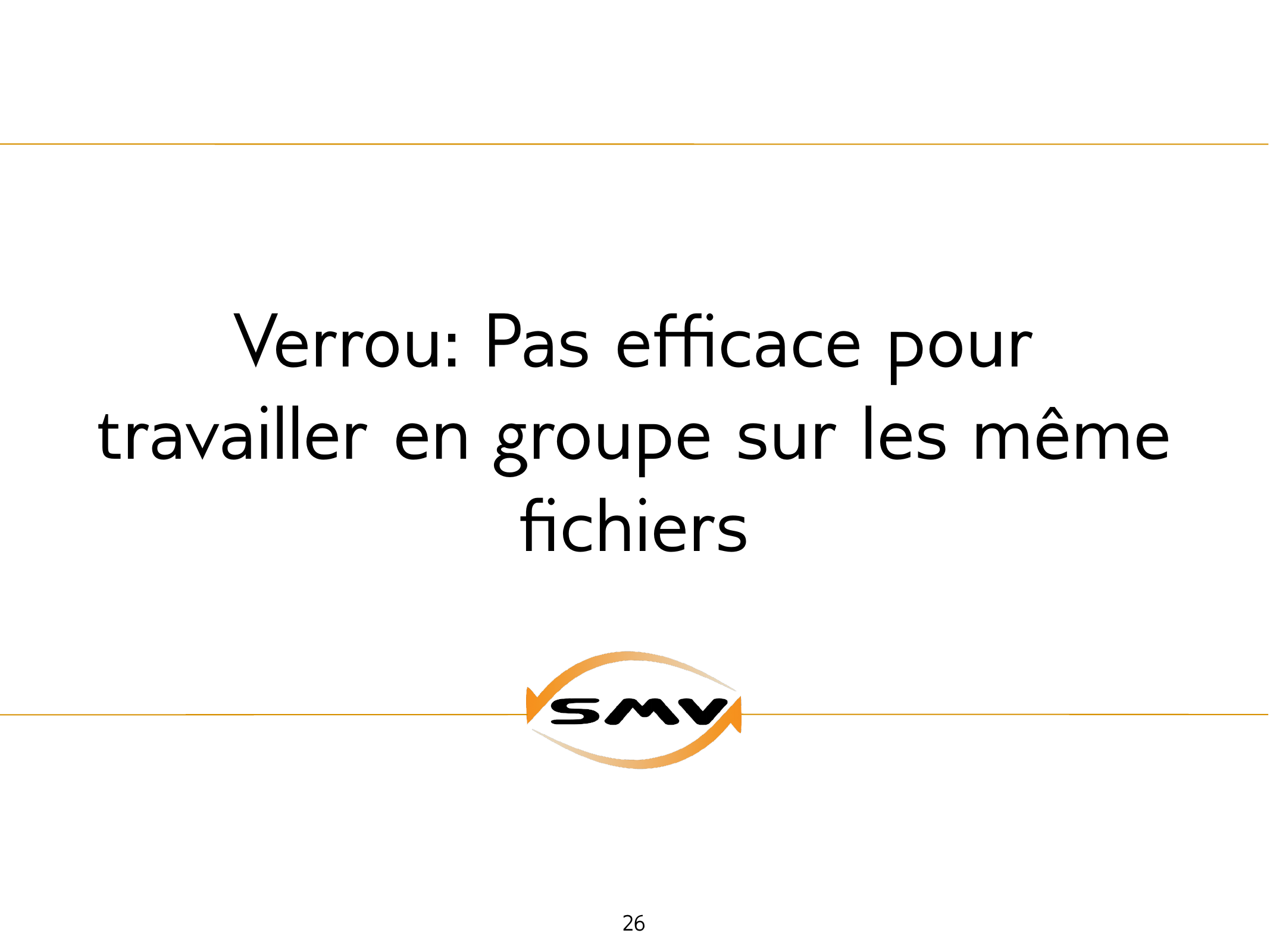

# Verrou: Pas efficace pour travailler en groupe sur les même fichiers
26